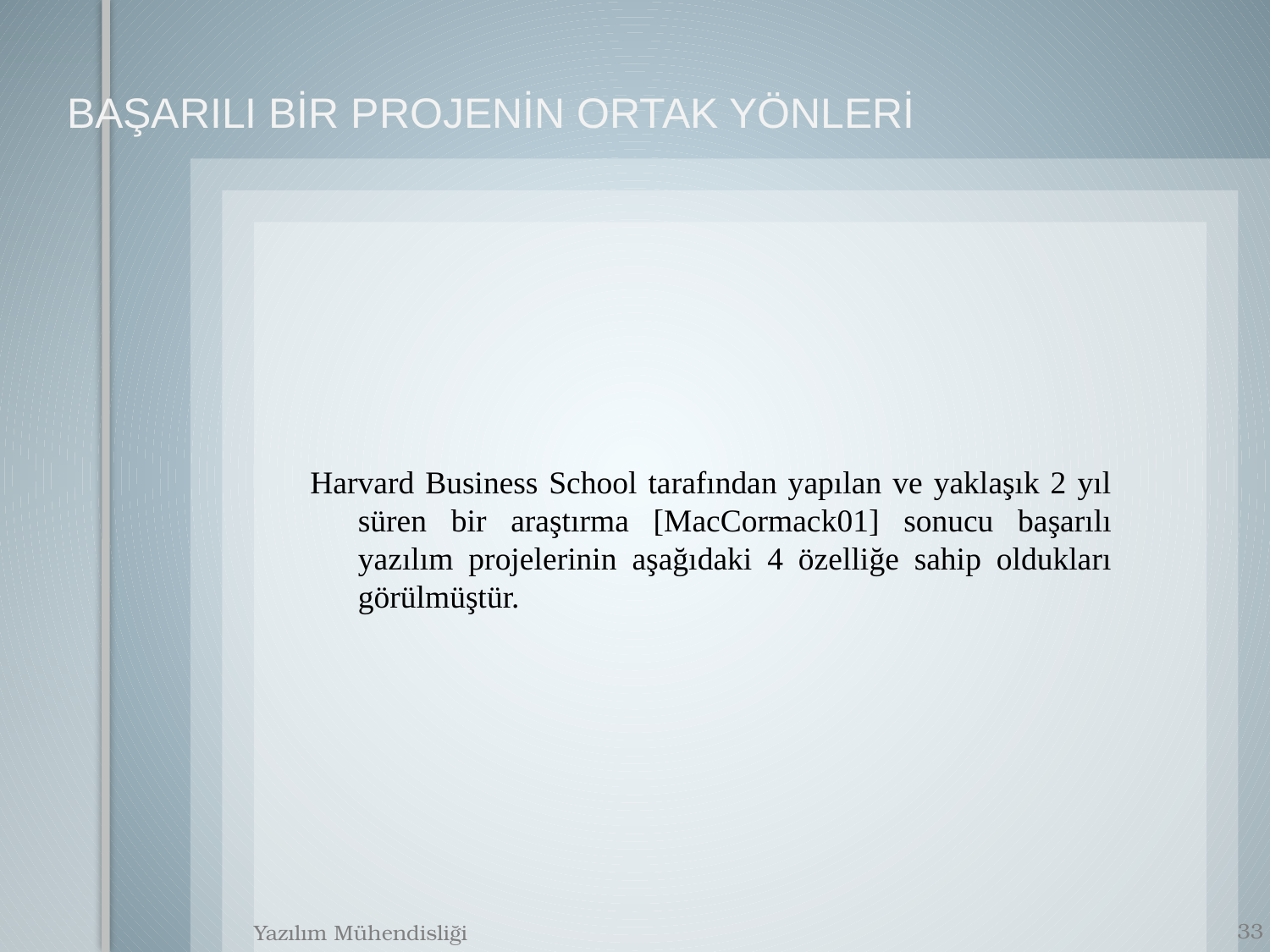

BAŞARILI BİR PROJENİN ORTAK YÖNLERİ
Harvard Business School tarafından yapılan ve yaklaşık 2 yıl süren bir araştırma [MacCormack01] sonucu başarılı yazılım projelerinin aşağıdaki 4 özelliğe sahip oldukları görülmüştür.
Yazılım Mühendisliği
33